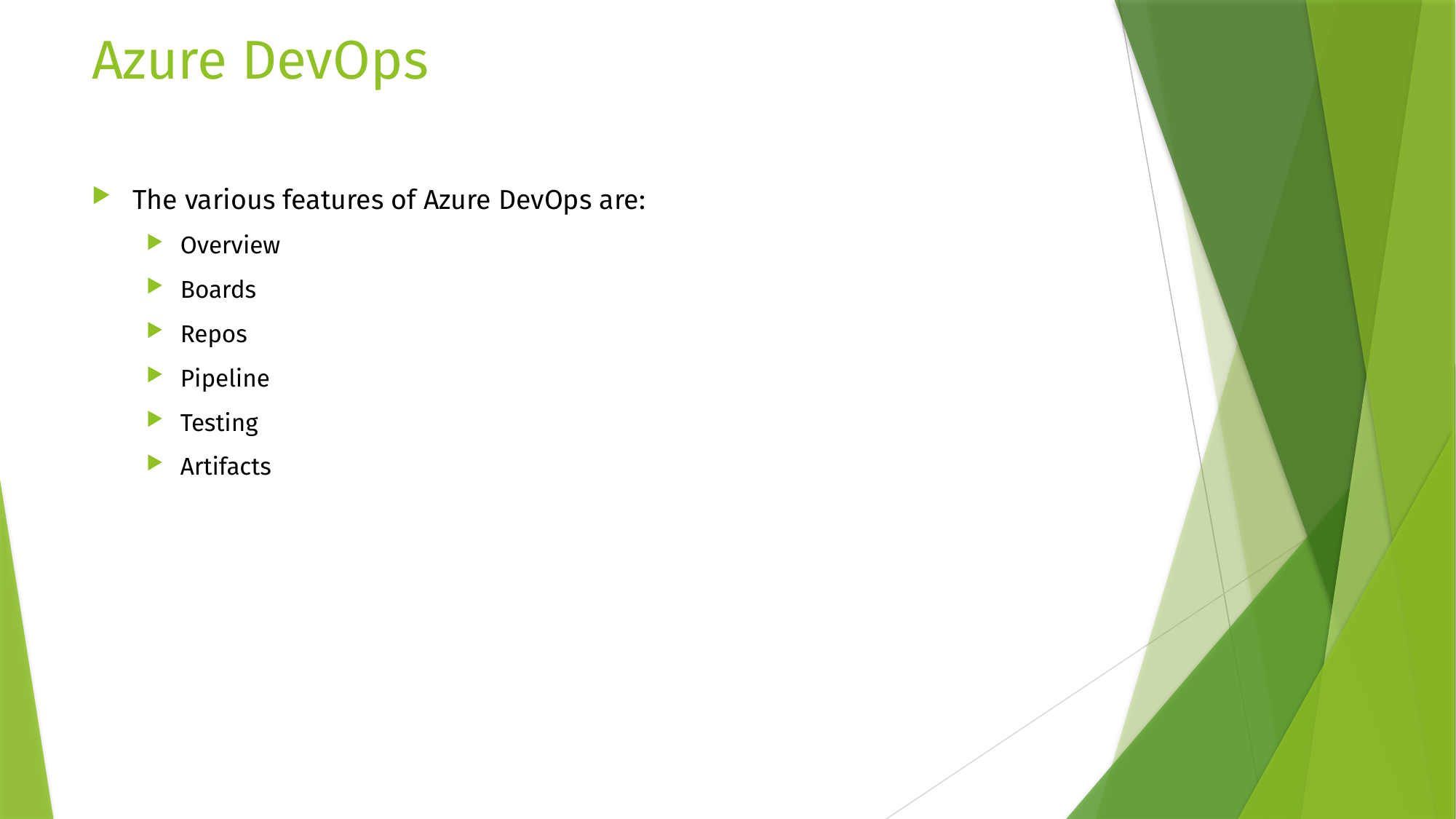

# Azure DevOps
The various features of Azure DevOps are:
Overview
Boards
Repos
Pipeline
Testing
Artifacts